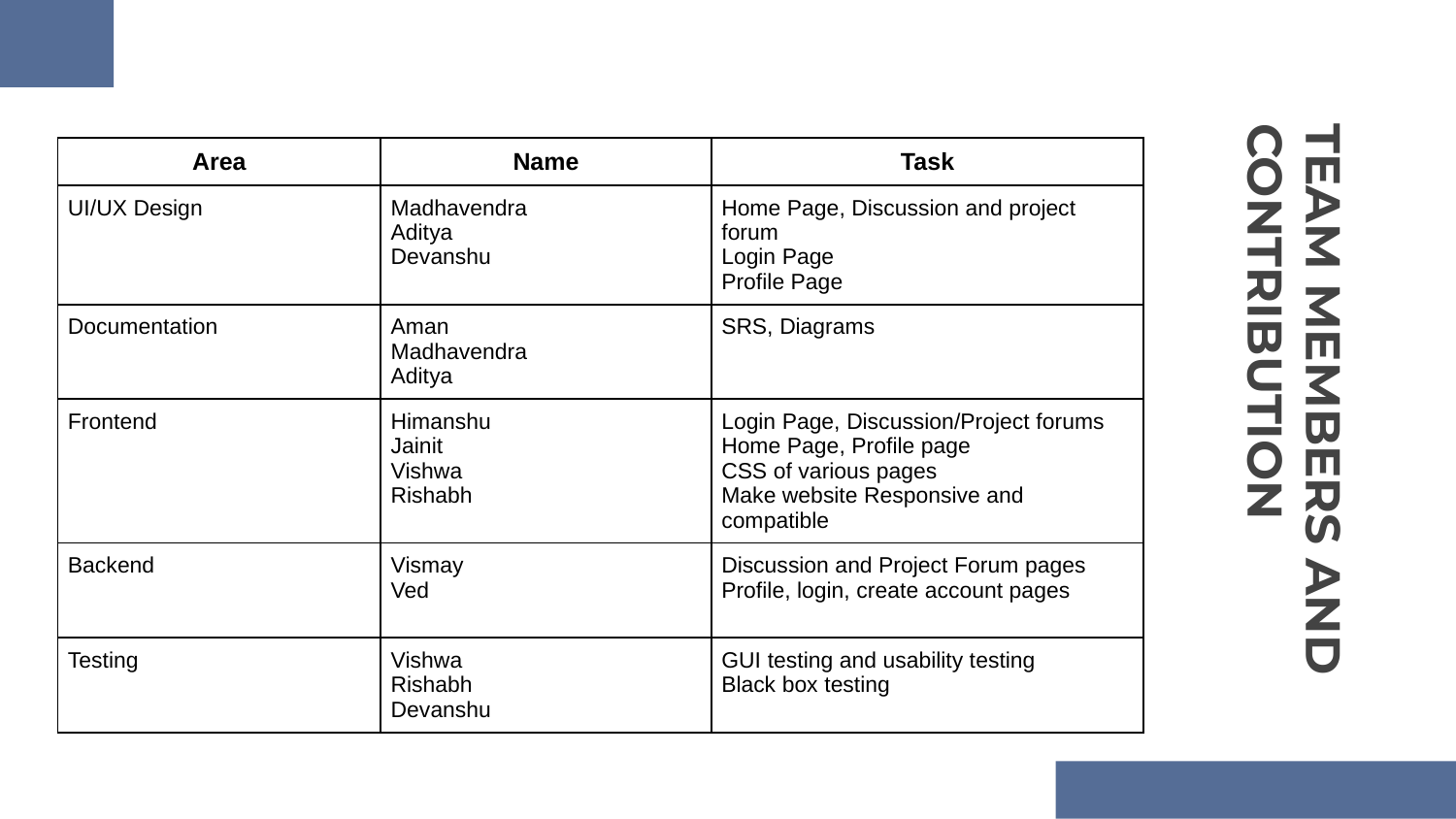

| Area | Name | Task |
| --- | --- | --- |
| UI/UX Design | Madhavendra Aditya Devanshu | Home Page, Discussion and project forum Login Page Profile Page |
| Documentation | Aman Madhavendra Aditya | SRS, Diagrams |
| Frontend | Himanshu Jainit Vishwa Rishabh | Login Page, Discussion/Project forums Home Page, Profile page CSS of various pages Make website Responsive and compatible |
| Backend | Vismay Ved | Discussion and Project Forum pages Profile, login, create account pages |
| Testing | Vishwa Rishabh Devanshu | GUI testing and usability testing Black box testing |
# TEAM MEMBERS AND CONTRIBUTION